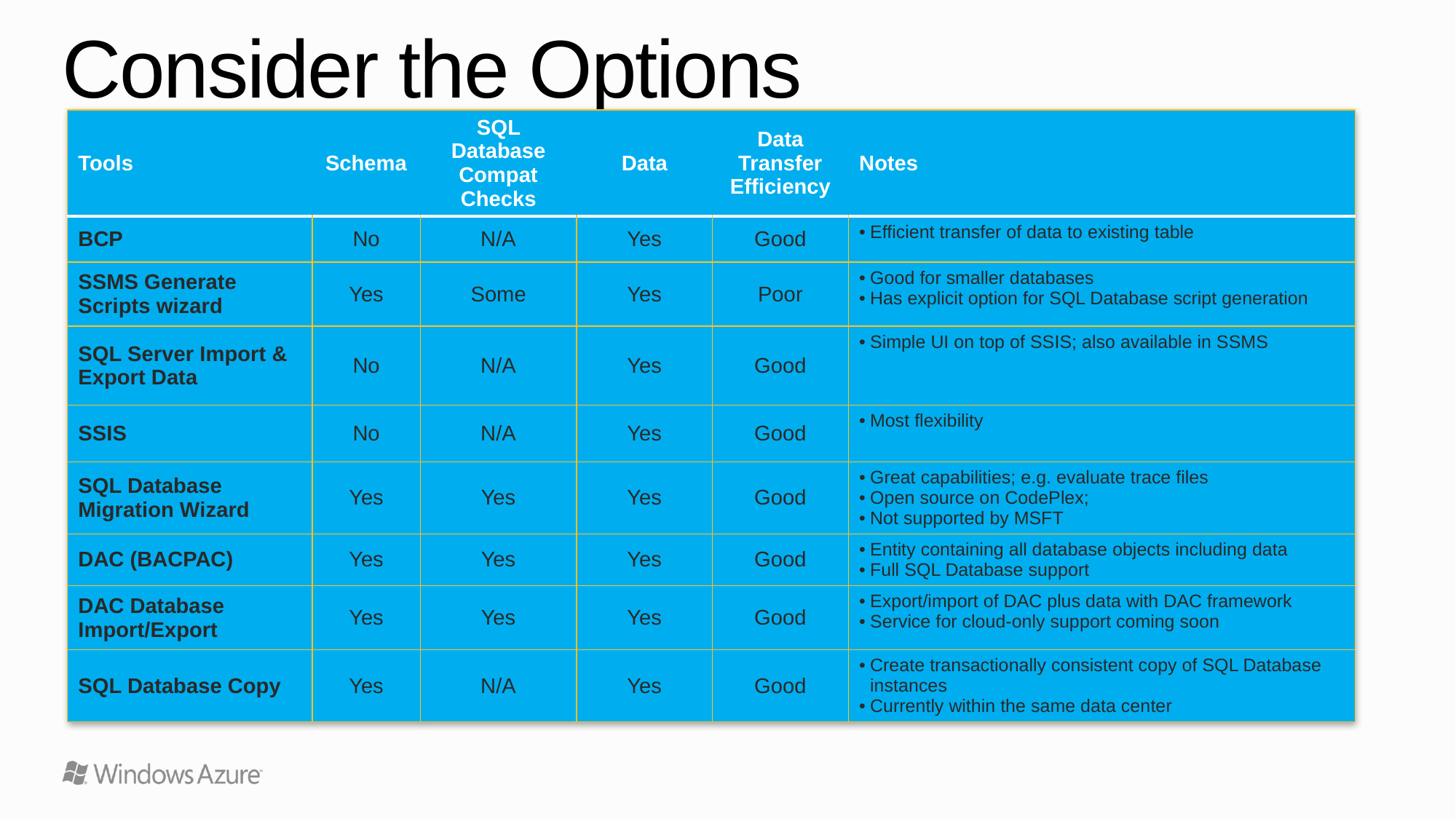

# Consider the Options
| Tools | Schema | SQL Database Compat Checks | Data | Data Transfer Efficiency | Notes |
| --- | --- | --- | --- | --- | --- |
| BCP | No | N/A | Yes | Good | Efficient transfer of data to existing table |
| SSMS Generate Scripts wizard | Yes | Some | Yes | Poor | Good for smaller databases Has explicit option for SQL Database script generation |
| SQL Server Import & Export Data | No | N/A | Yes | Good | Simple UI on top of SSIS; also available in SSMS |
| SSIS | No | N/A | Yes | Good | Most flexibility |
| SQL Database Migration Wizard | Yes | Yes | Yes | Good | Great capabilities; e.g. evaluate trace files Open source on CodePlex; Not supported by MSFT |
| DAC (BACPAC) | Yes | Yes | Yes | Good | Entity containing all database objects including data Full SQL Database support |
| DAC Database Import/Export | Yes | Yes | Yes | Good | Export/import of DAC plus data with DAC framework Service for cloud-only support coming soon |
| SQL Database Copy | Yes | N/A | Yes | Good | Create transactionally consistent copy of SQL Database instances Currently within the same data center |